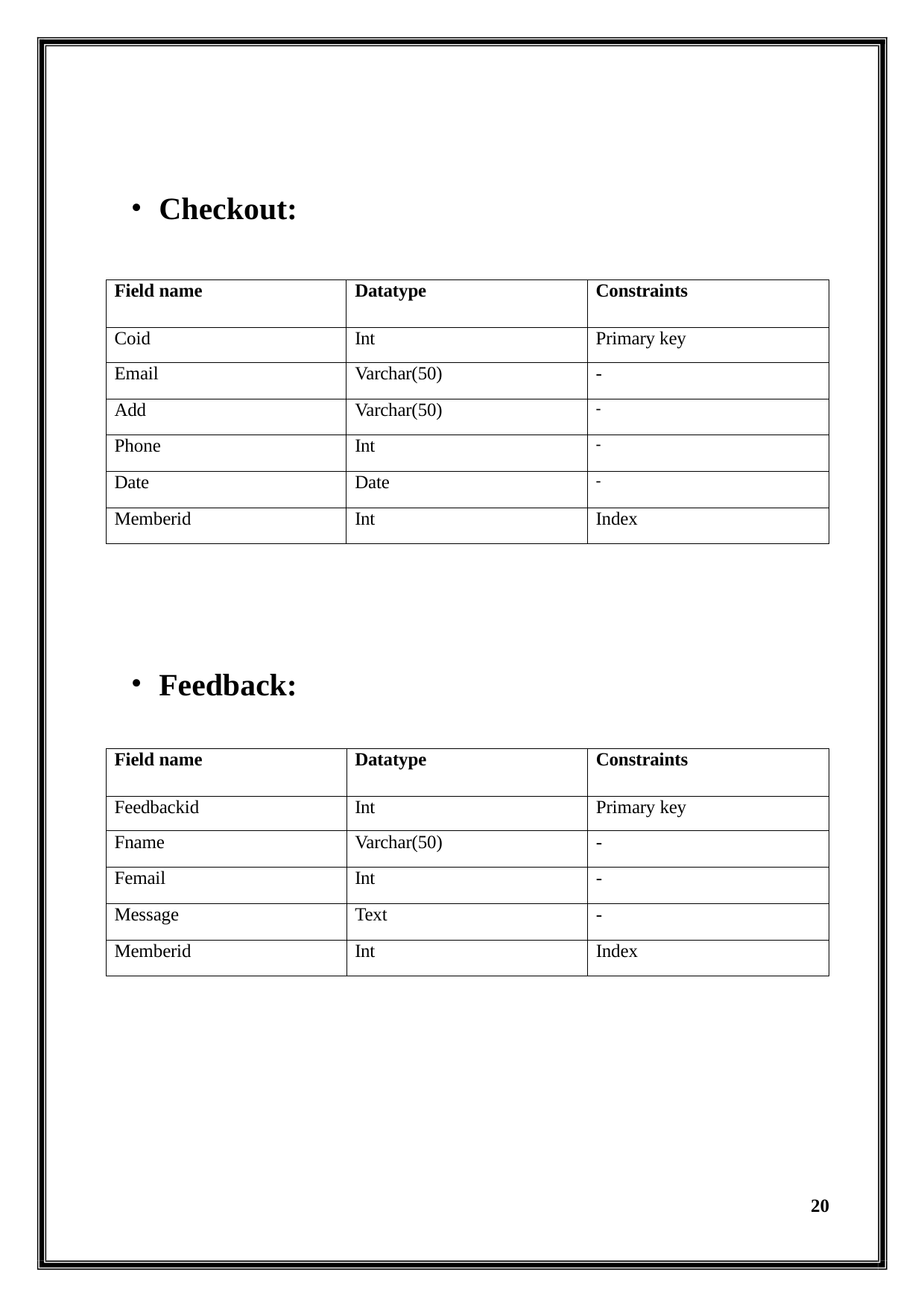

Checkout:
| Field name | Datatype | Constraints |
| --- | --- | --- |
| Coid | Int | Primary key |
| Email | Varchar(50) | - |
| Add | Varchar(50) | - |
| Phone | Int | - |
| Date | Date | - |
| Memberid | Int | Index |
Feedback:
| Field name | Datatype | Constraints |
| --- | --- | --- |
| Feedbackid | Int | Primary key |
| Fname | Varchar(50) | - |
| Femail | Int | - |
| Message | Text | - |
| Memberid | Int | Index |
20